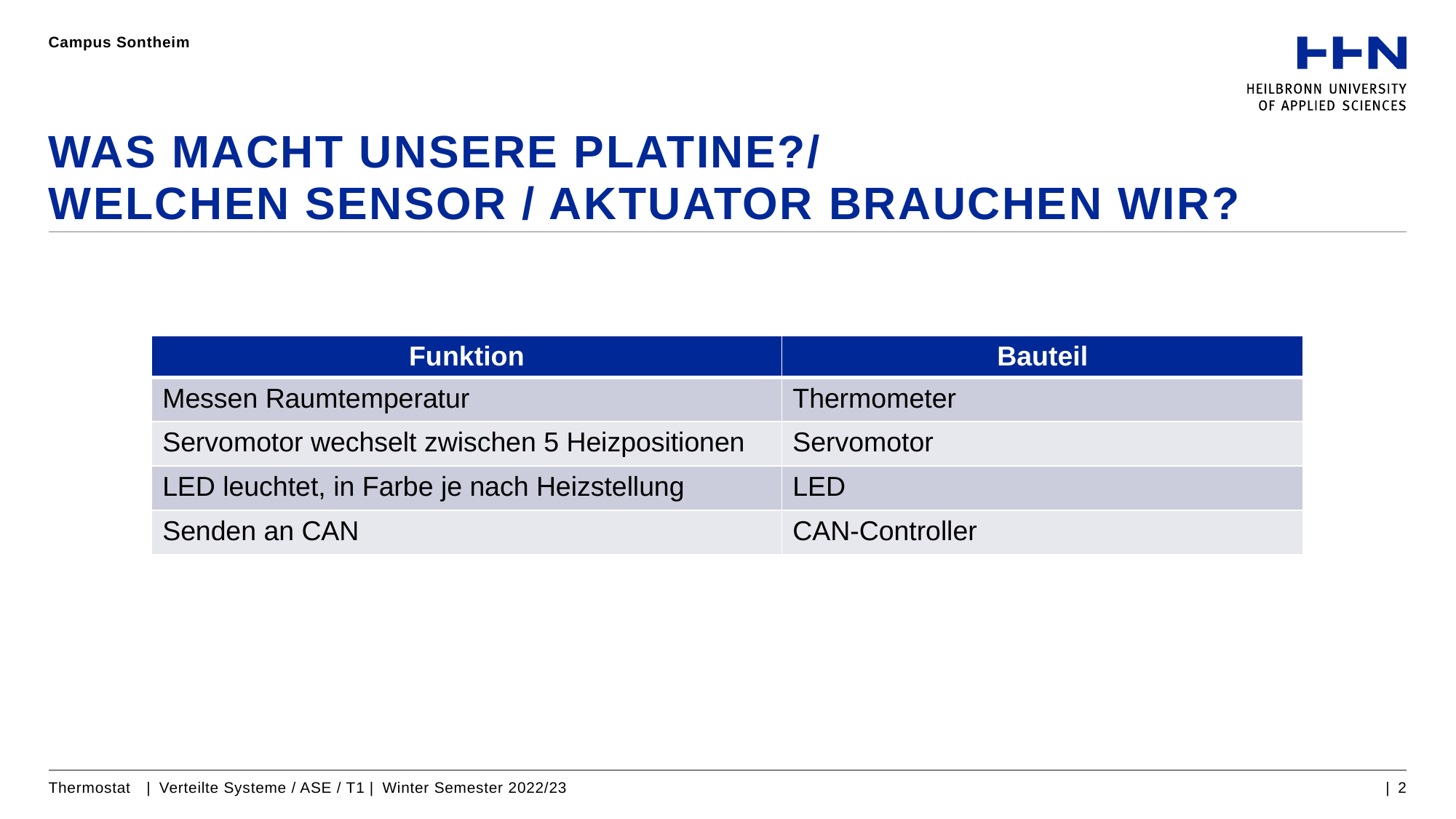

Campus Sontheim
# Was macht unsere Platine?/ Welchen Sensor / Aktuator brauchen wir?

| Funktion | Bauteil |
| --- | --- |
| Messen Raumtemperatur | Thermometer |
| Servomotor wechselt zwischen 5 Heizpositionen | Servomotor |
| LED leuchtet, in Farbe je nach Heizstellung | LED |
| Senden an CAN | CAN-Controller |
Thermostat | Verteilte Systeme / ASE / T1 | Winter Semester 2022/23
|  2